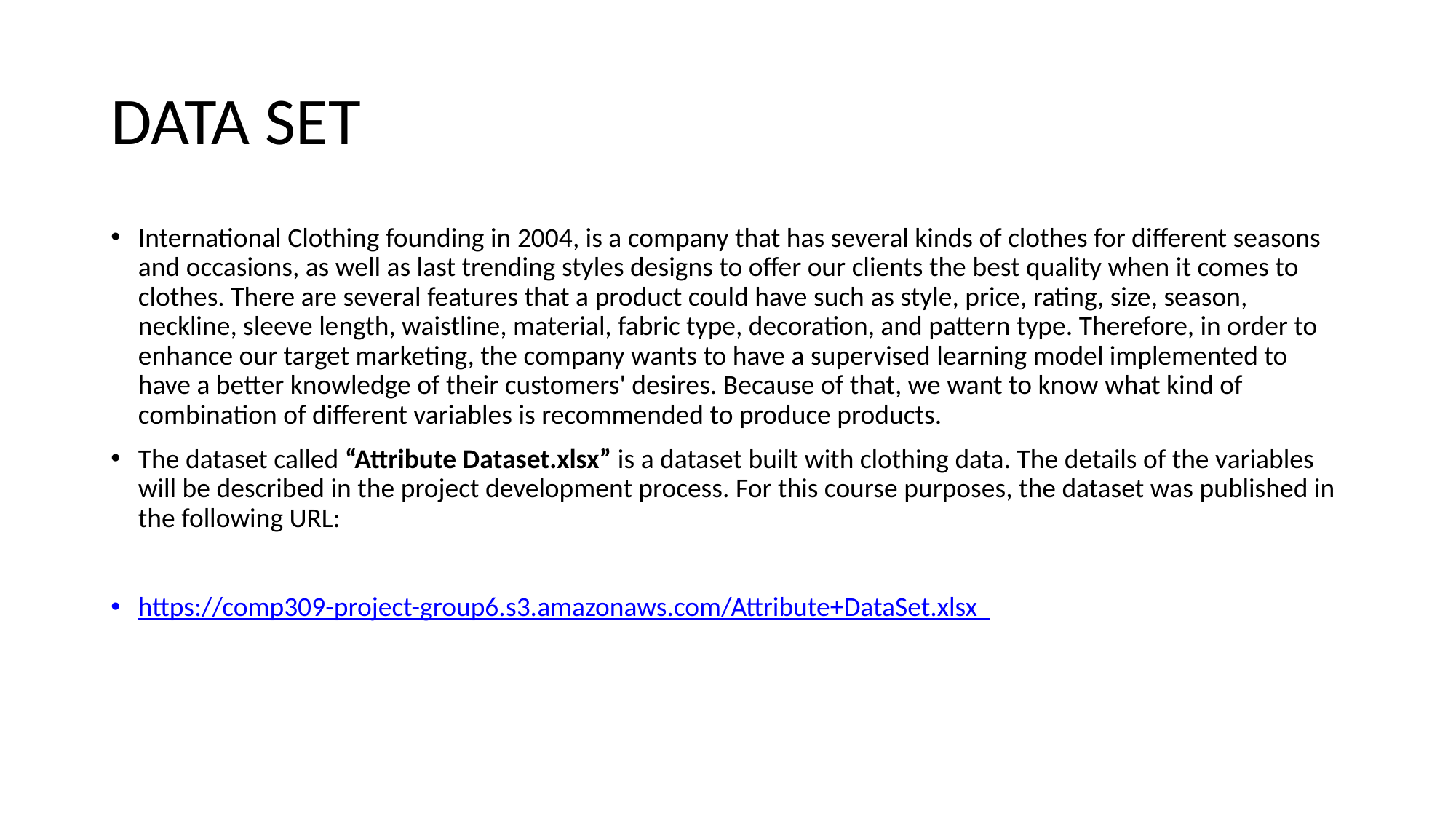

# DATA SET
International Clothing founding in 2004, is a company that has several kinds of clothes for different seasons and occasions, as well as last trending styles designs to offer our clients the best quality when it comes to clothes. There are several features that a product could have such as style, price, rating, size, season, neckline, sleeve length, waistline, material, fabric type, decoration, and pattern type. Therefore, in order to enhance our target marketing, the company wants to have a supervised learning model implemented to have a better knowledge of their customers' desires. Because of that, we want to know what kind of combination of different variables is recommended to produce products.
The dataset called “Attribute Dataset.xlsx” is a dataset built with clothing data. The details of the variables will be described in the project development process. For this course purposes, the dataset was published in the following URL:

https://comp309-project-group6.s3.amazonaws.com/Attribute+DataSet.xlsx